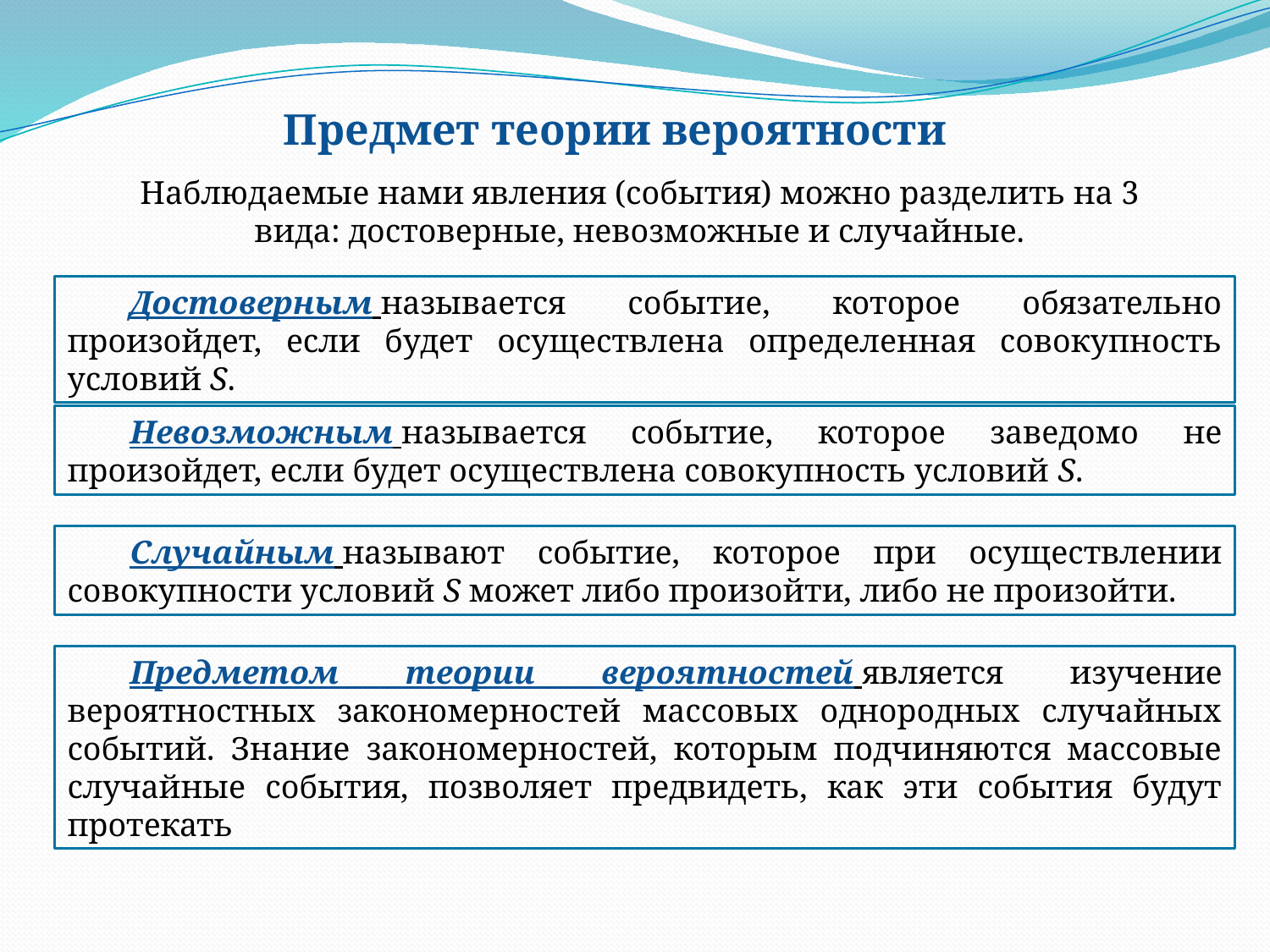

Предмет теории вероятности
Наблюдаемые нами явления (события) можно разделить на 3 вида: достоверные, невозможные и случайные.
Достоверным называется событие, которое обязательно произойдет, если будет осуществлена определенная совокупность условий S.
Невозможным называется событие, которое заведомо не произойдет, если будет осуществлена совокупность условий S.
Случайным называют событие, которое при осуществлении совокупности условий S может либо произойти, либо не произойти.
Предметом теории вероятностей является изучение вероятностных закономерностей массовых однородных случайных событий. Знание закономерностей, которым подчиняются массовые случайные события, позволяет предвидеть, как эти события будут протекать